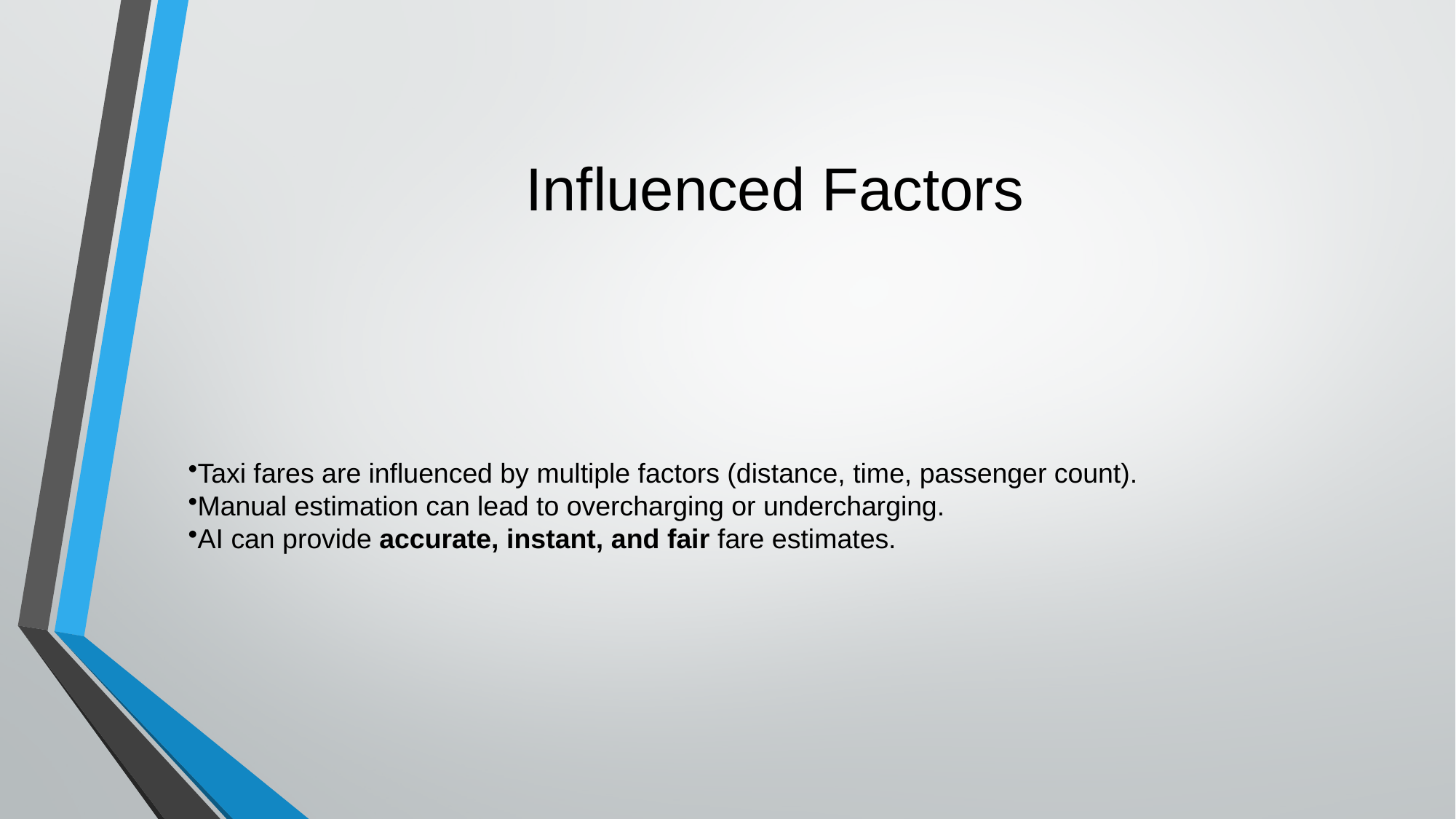

# Influenced Factors
Taxi fares are influenced by multiple factors (distance, time, passenger count).
Manual estimation can lead to overcharging or undercharging.
AI can provide accurate, instant, and fair fare estimates.